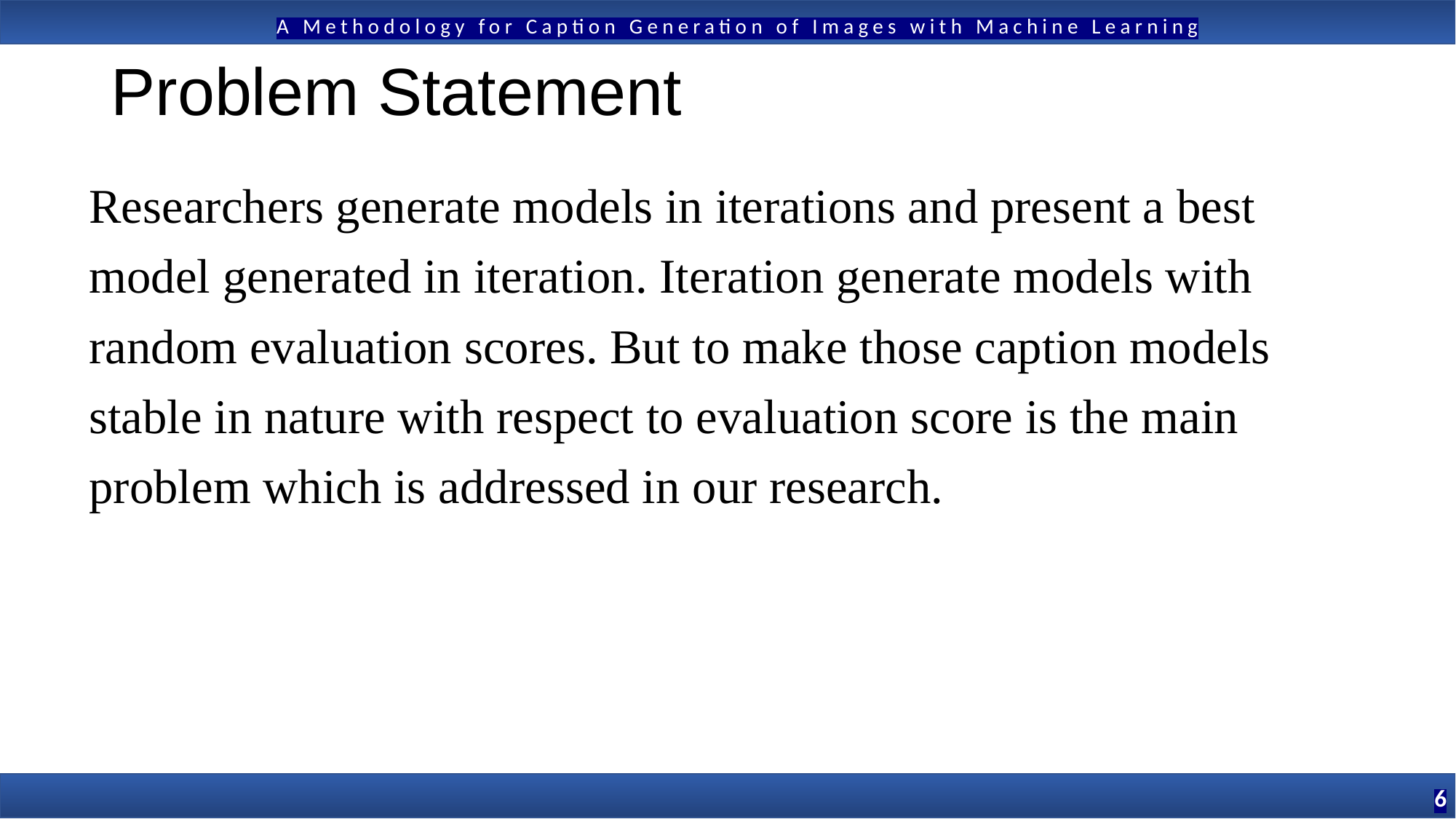

# Problem Statement
Researchers generate models in iterations and present a best model generated in iteration. Iteration generate models with random evaluation scores. But to make those caption models stable in nature with respect to evaluation score is the main problem which is addressed in our research.